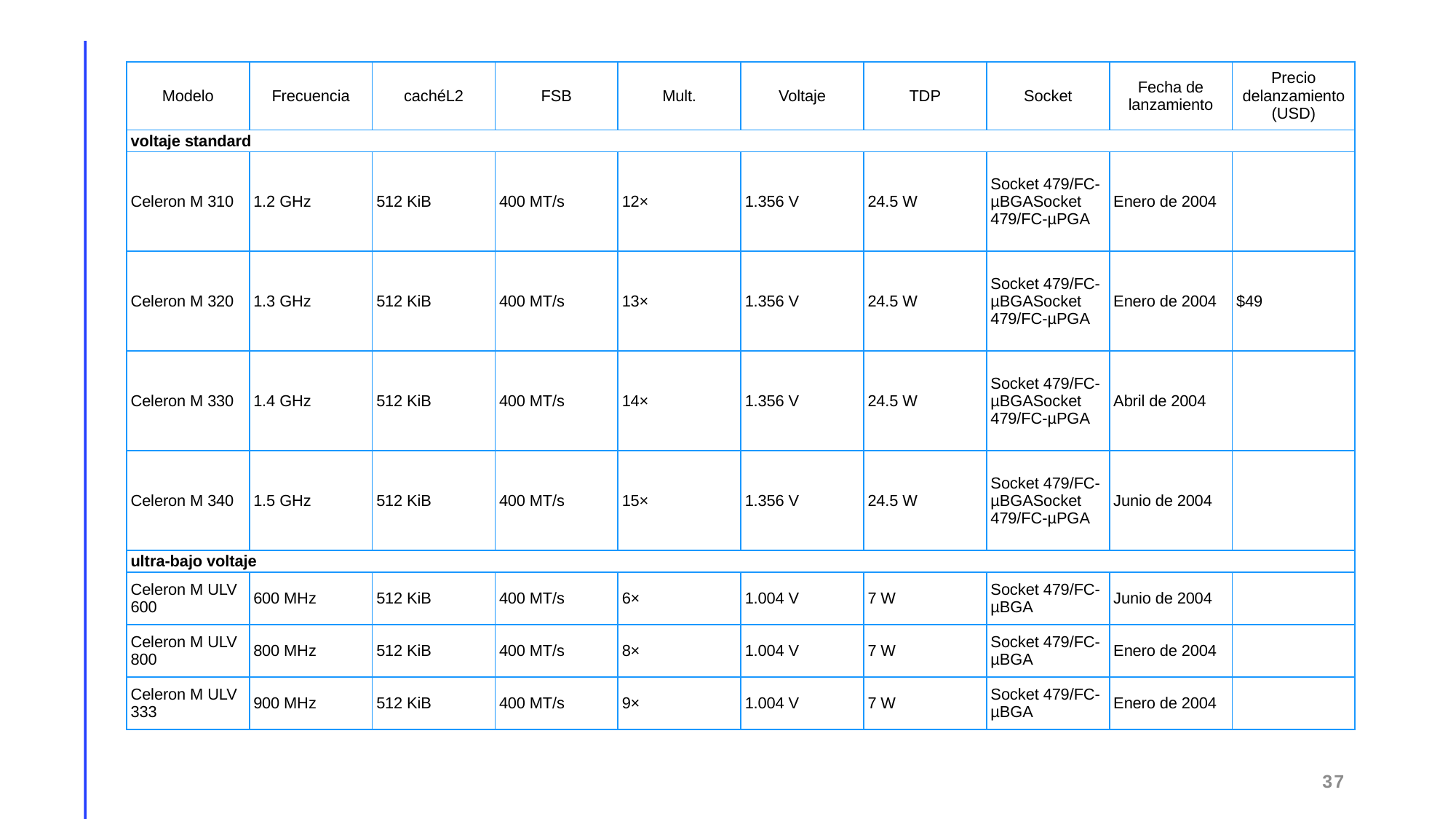

| Modelo | Frecuencia | cachéL2 | FSB | Mult. | Voltaje | TDP | Socket | Fecha de lanzamiento | Precio delanzamiento (USD) |
| --- | --- | --- | --- | --- | --- | --- | --- | --- | --- |
| voltaje standard |  |  |  |  |  |  |  |  |  |
| Celeron M 310 | 1.2 GHz | 512 KiB | 400 MT/s | 12× | 1.356 V | 24.5 W | Socket 479/FC-µBGASocket 479/FC-µPGA | Enero de 2004 |  |
| Celeron M 320 | 1.3 GHz | 512 KiB | 400 MT/s | 13× | 1.356 V | 24.5 W | Socket 479/FC-µBGASocket 479/FC-µPGA | Enero de 2004 | $49 |
| Celeron M 330 | 1.4 GHz | 512 KiB | 400 MT/s | 14× | 1.356 V | 24.5 W | Socket 479/FC-µBGASocket 479/FC-µPGA | Abril de 2004 |  |
| Celeron M 340 | 1.5 GHz | 512 KiB | 400 MT/s | 15× | 1.356 V | 24.5 W | Socket 479/FC-µBGASocket 479/FC-µPGA | Junio de 2004 |  |
| ultra-bajo voltaje |  |  |  |  |  |  |  |  |  |
| Celeron M ULV 600 | 600 MHz | 512 KiB | 400 MT/s | 6× | 1.004 V | 7 W | Socket 479/FC-µBGA | Junio de 2004 |  |
| Celeron M ULV 800 | 800 MHz | 512 KiB | 400 MT/s | 8× | 1.004 V | 7 W | Socket 479/FC-µBGA | Enero de 2004 |  |
| Celeron M ULV 333 | 900 MHz | 512 KiB | 400 MT/s | 9× | 1.004 V | 7 W | Socket 479/FC-µBGA | Enero de 2004 |  |
37